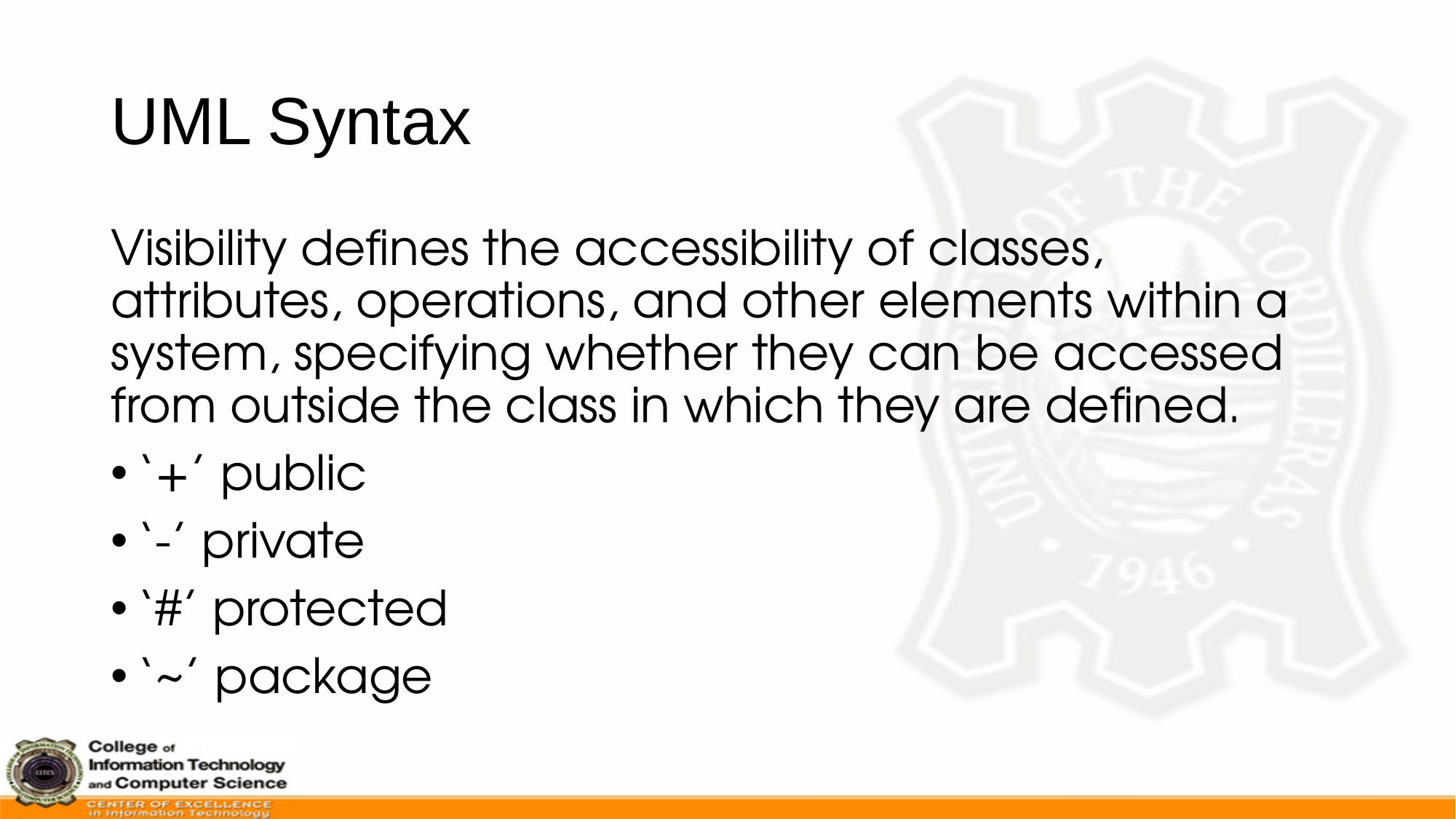

# UML Syntax
Visibility defines the accessibility of classes, attributes, operations, and other elements within a system, specifying whether they can be accessed from outside the class in which they are defined.
‘+’ public
‘-’ private
‘#’ protected
‘~’ package